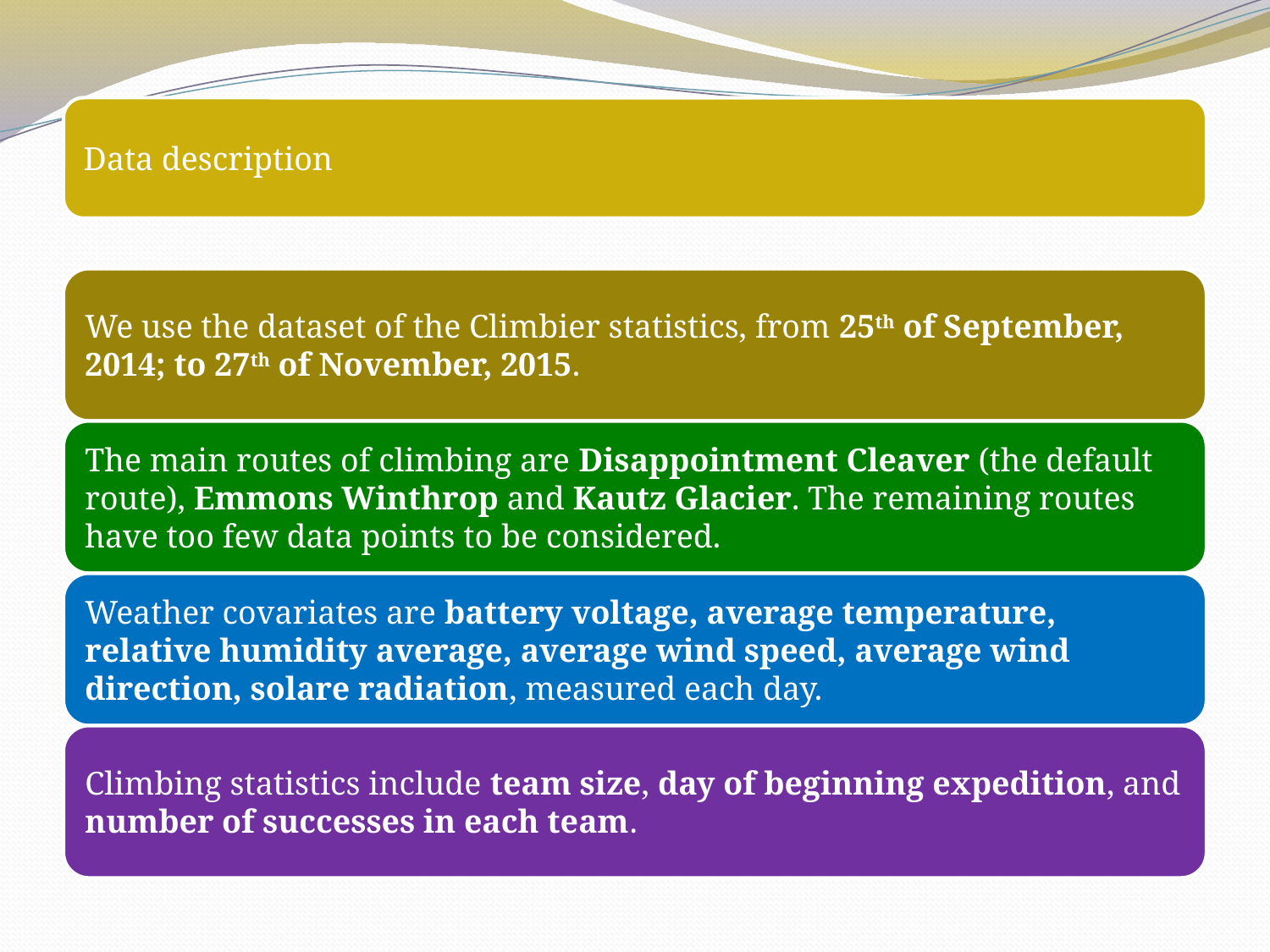

Data description
We use the dataset of the Climbier statistics, from 25th of September, 2014; to 27th of November, 2015.
The main routes of climbing are Disappointment Cleaver (the default route), Emmons Winthrop and Kautz Glacier. The remaining routes have too few data points to be considered.
Weather covariates are battery voltage, average temperature, relative humidity average, average wind speed, average wind direction, solare radiation, measured each day.
Climbing statistics include team size, day of beginning expedition, and number of successes in each team.